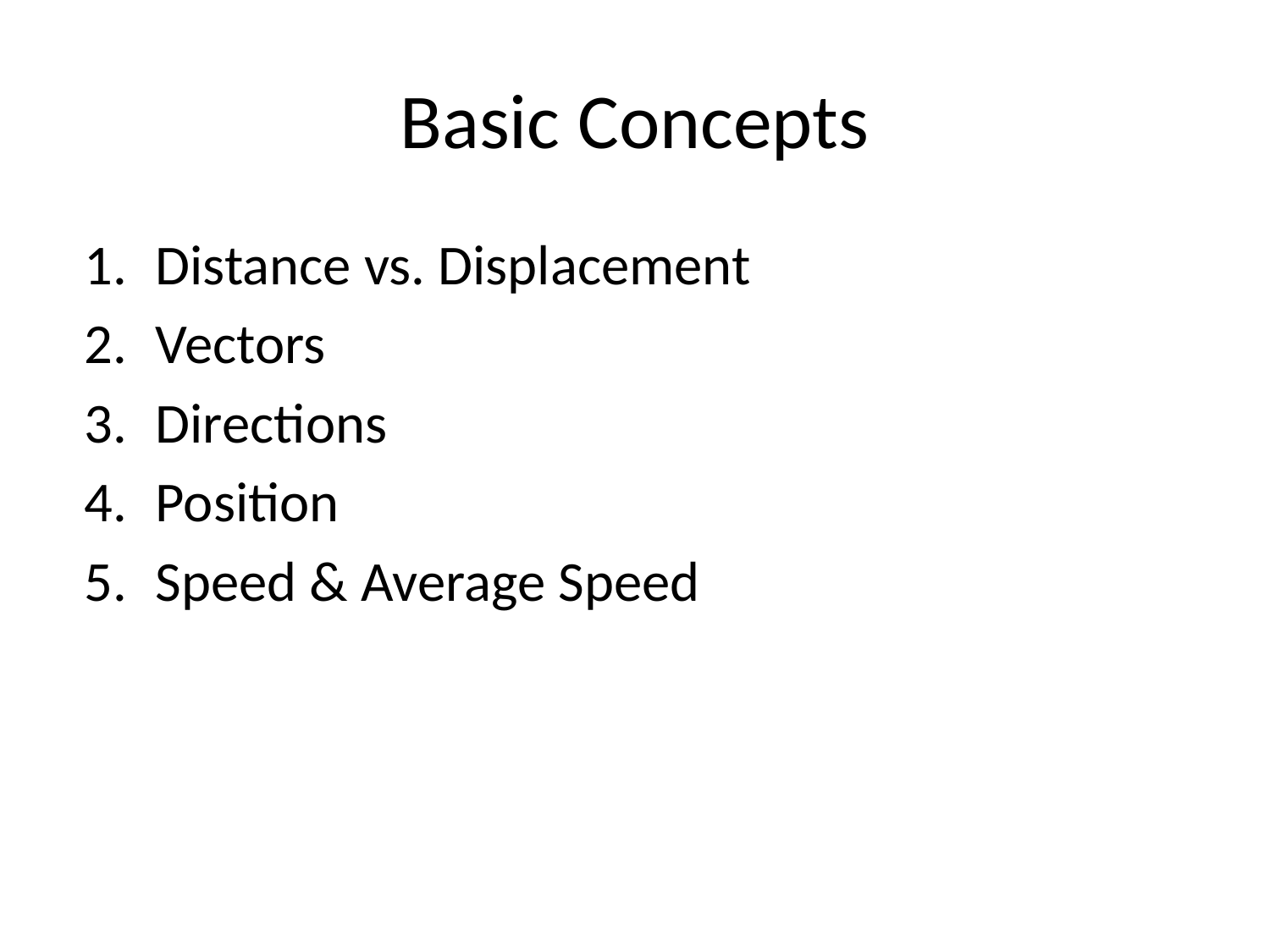

# Basic Concepts
Distance vs. Displacement
Vectors
Directions
Position
Speed & Average Speed